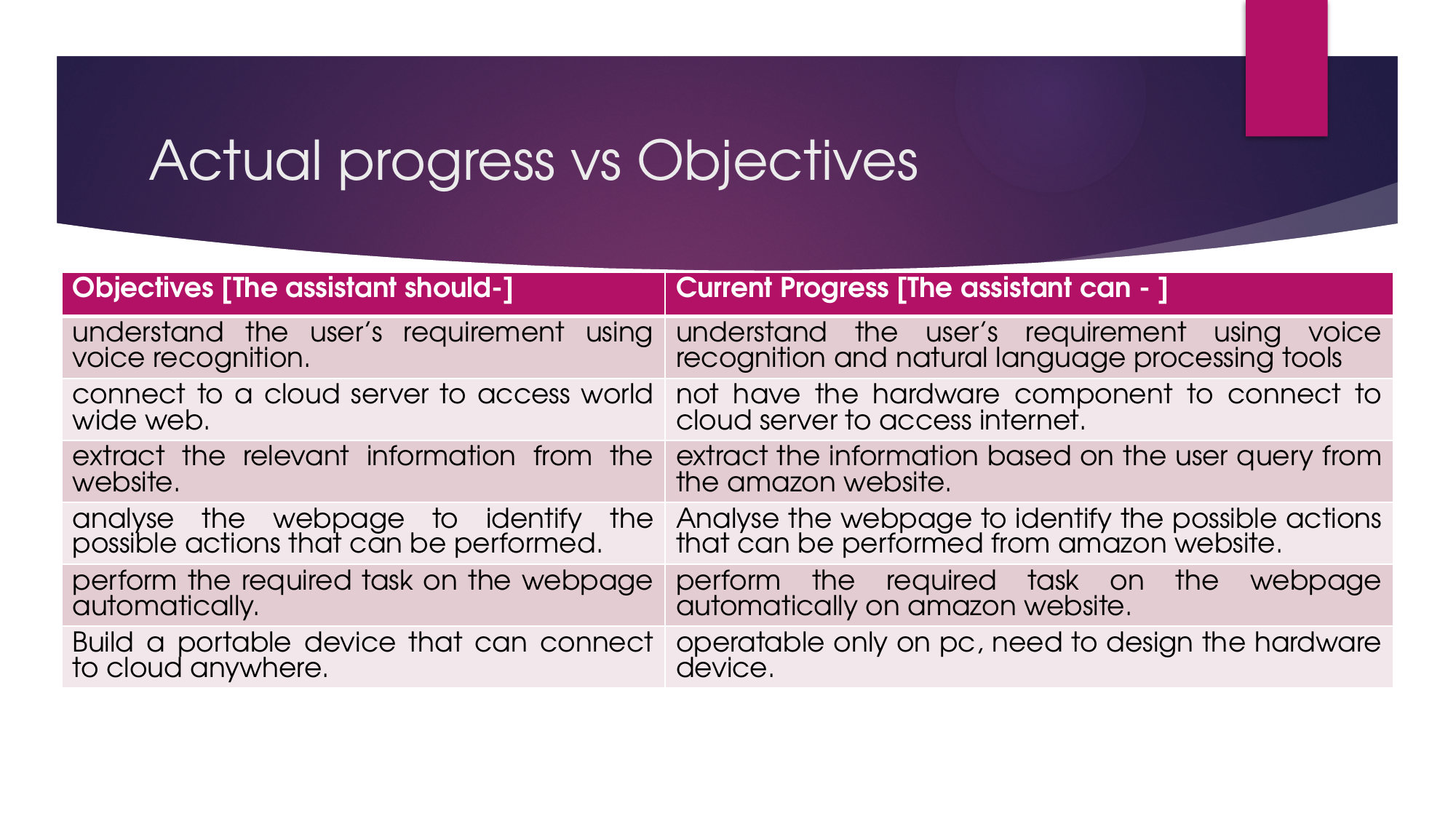

# Actual progress vs Objectives
| Objectives [The assistant should-] | Current Progress [The assistant can - ] |
| --- | --- |
| understand the user’s requirement using voice recognition. | understand the user’s requirement using voice recognition and natural language processing tools |
| connect to a cloud server to access world wide web. | not have the hardware component to connect to cloud server to access internet. |
| extract the relevant information from the website. | extract the information based on the user query from the amazon website. |
| analyse the webpage to identify the possible actions that can be performed. | Analyse the webpage to identify the possible actions that can be performed from amazon website. |
| perform the required task on the webpage automatically. | perform the required task on the webpage automatically on amazon website. |
| Build a portable device that can connect to cloud anywhere. | operatable only on pc, need to design the hardware device. |